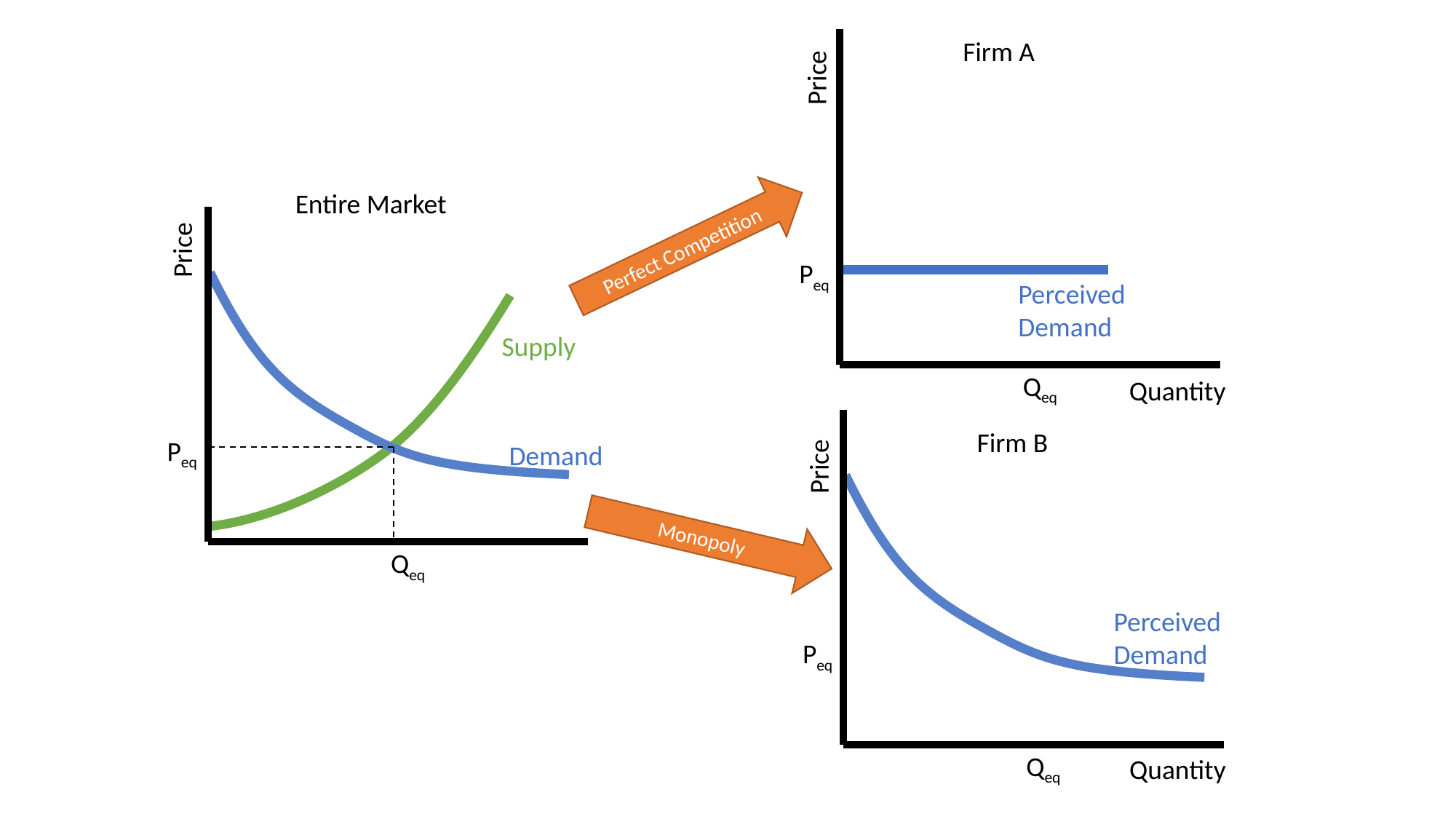

Peq
Perceived Demand
Qeq
Firm A
Price
Entire Market

Supply

Peq
Demand
Qeq
Perfect Competition
Price
Quantity

Perceived Demand
Peq
Qeq
Firm B
Price
Monopoly
Quantity